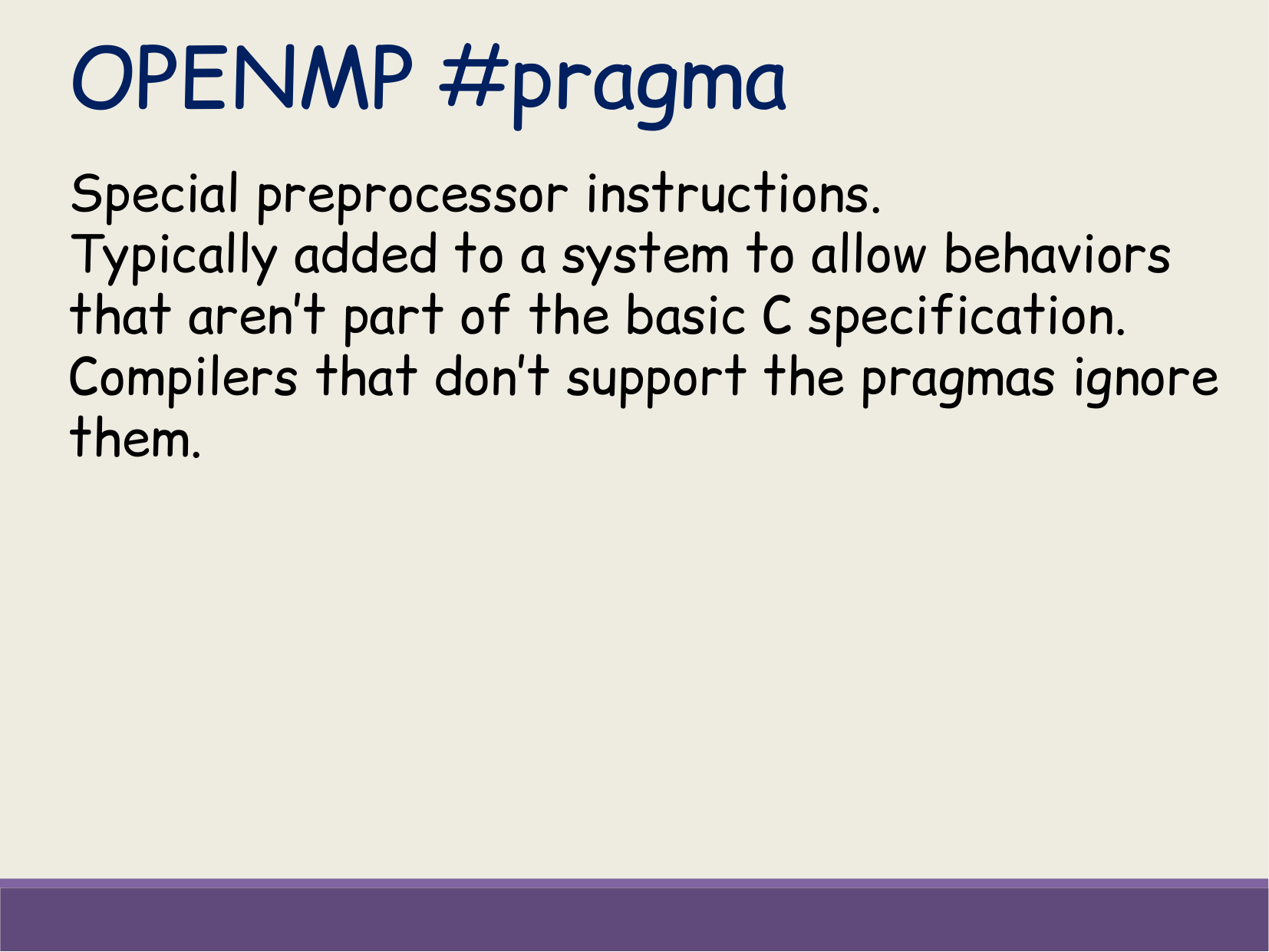

OPENMP #pragma

Special preprocessor instructions.
Typically added to a system to allow behaviors that aren’t part of the basic C specification.
Compilers that don’t support the pragmas ignore them.